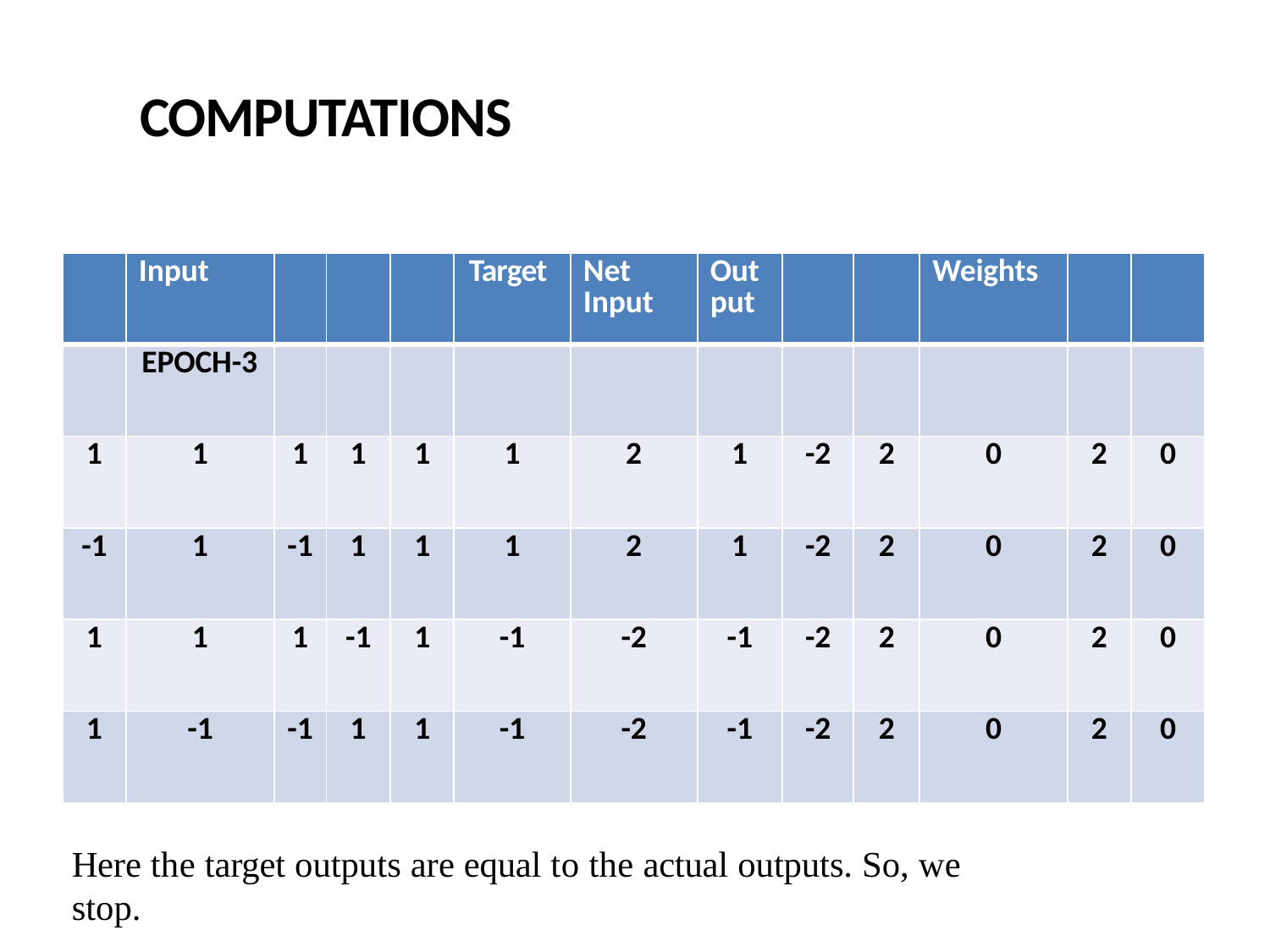

# COMPUTATIONS
|  | Input |  |  |  | Target | Net Input | Out put |  |  | Weights |  |  |
| --- | --- | --- | --- | --- | --- | --- | --- | --- | --- | --- | --- | --- |
|  | EPOCH-3 |  |  |  |  |  |  |  |  |  |  |  |
| 1 | 1 | 1 | 1 | 1 | 1 | 2 | 1 | -2 | 2 | 0 | 2 | 0 |
| -1 | 1 | -1 | 1 | 1 | 1 | 2 | 1 | -2 | 2 | 0 | 2 | 0 |
| 1 | 1 | 1 | -1 | 1 | -1 | -2 | -1 | -2 | 2 | 0 | 2 | 0 |
| 1 | -1 | -1 | 1 | 1 | -1 | -2 | -1 | -2 | 2 | 0 | 2 | 0 |
Here the target outputs are equal to the actual outputs. So, we stop.